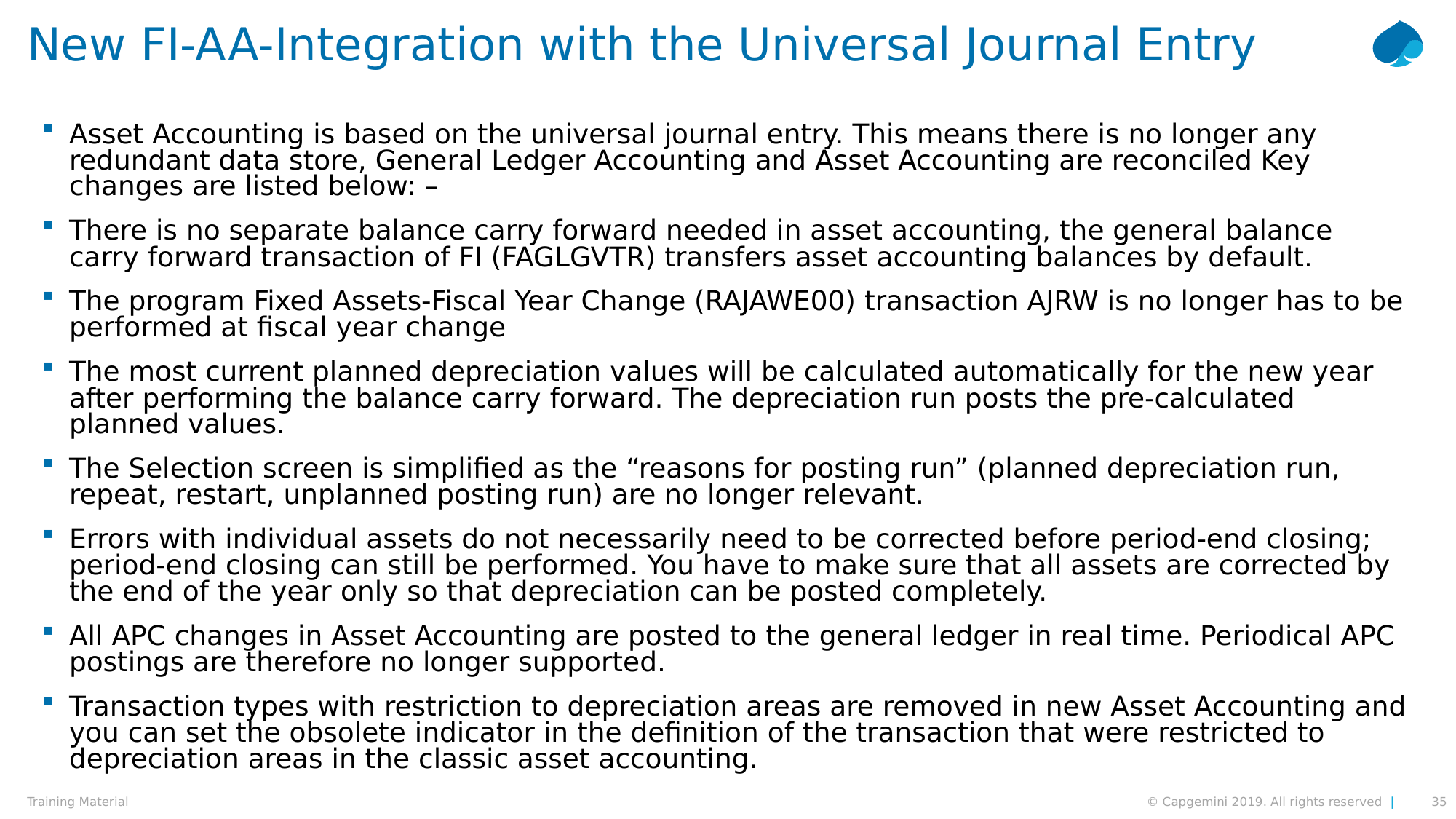

# New FI-AA-Integration with the Universal Journal Entry
Asset Accounting is based on the universal journal entry. This means there is no longer any redundant data store, General Ledger Accounting and Asset Accounting are reconciled Key changes are listed below: –
There is no separate balance carry forward needed in asset accounting, the general balance carry forward transaction of FI (FAGLGVTR) transfers asset accounting balances by default.
The program Fixed Assets-Fiscal Year Change (RAJAWE00) transaction AJRW is no longer has to be performed at fiscal year change
The most current planned depreciation values will be calculated automatically for the new year after performing the balance carry forward. The depreciation run posts the pre-calculated planned values.
The Selection screen is simplified as the “reasons for posting run” (planned depreciation run, repeat, restart, unplanned posting run) are no longer relevant.
Errors with individual assets do not necessarily need to be corrected before period-end closing; period-end closing can still be performed. You have to make sure that all assets are corrected by the end of the year only so that depreciation can be posted completely.
All APC changes in Asset Accounting are posted to the general ledger in real time. Periodical APC postings are therefore no longer supported.
Transaction types with restriction to depreciation areas are removed in new Asset Accounting and you can set the obsolete indicator in the definition of the transaction that were restricted to depreciation areas in the classic asset accounting.